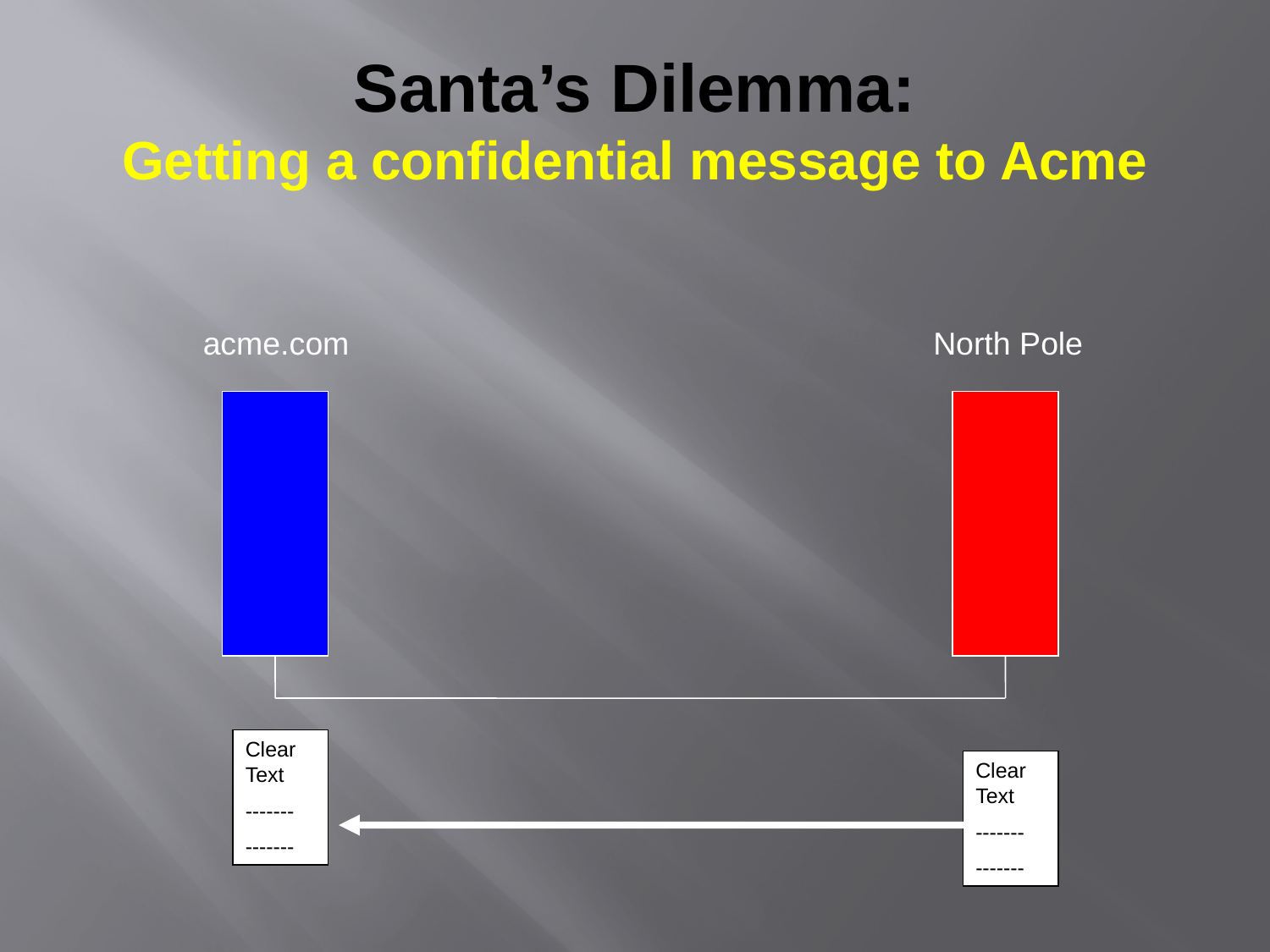

# Santa’s Dilemma: Getting a confidential message to Acme
acme.com
North Pole

Clear Text
-------
-------
Clear Text
-------
-------